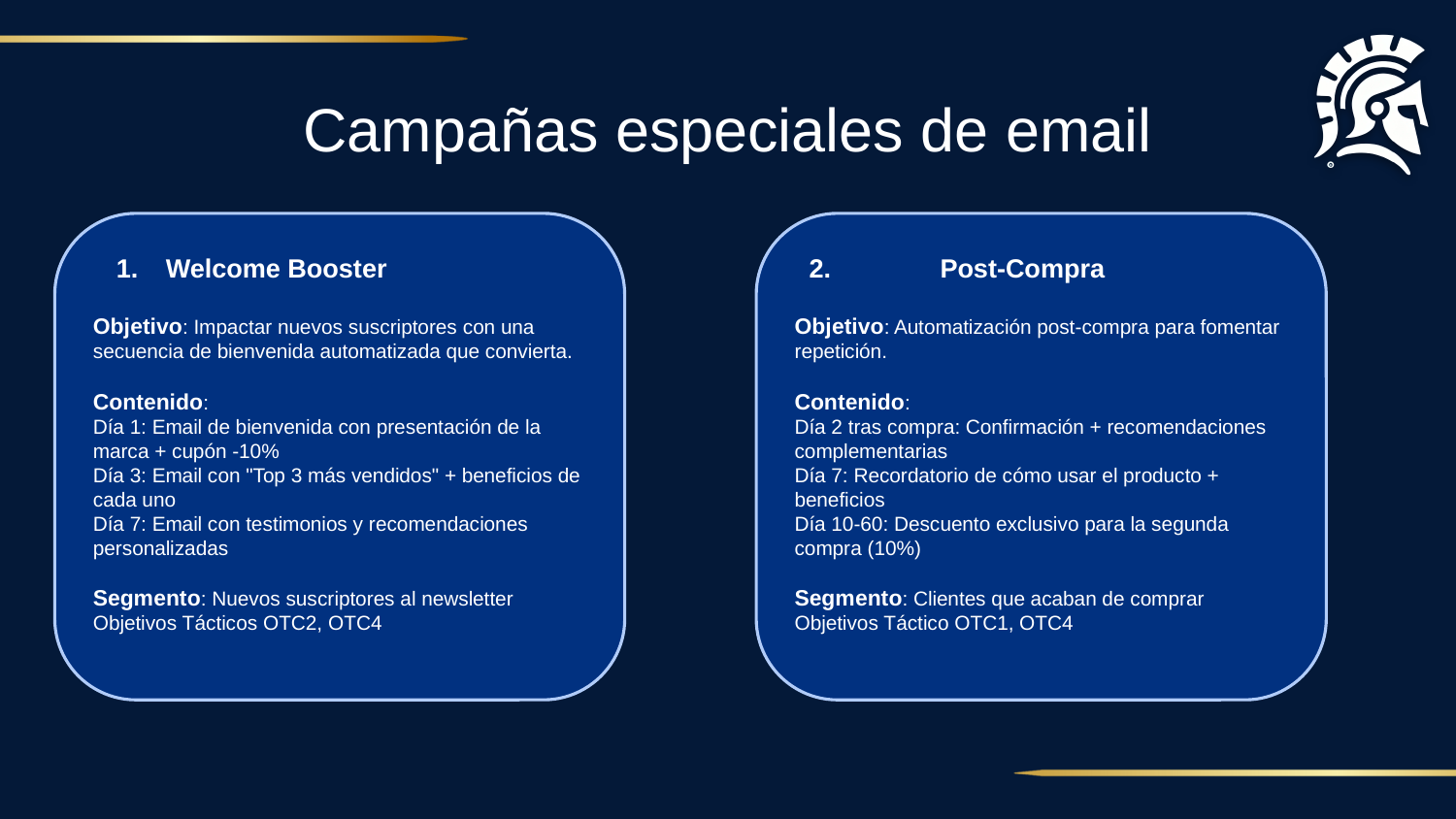

# Campañas especiales de email
Welcome Booster

Objetivo: Impactar nuevos suscriptores con una secuencia de bienvenida automatizada que convierta.

Contenido:
Día 1: Email de bienvenida con presentación de la marca + cupón -10%
Día 3: Email con "Top 3 más vendidos" + beneficios de cada uno
Día 7: Email con testimonios y recomendaciones personalizadas

Segmento: Nuevos suscriptores al newsletter Objetivos Tácticos OTC2, OTC4

  2. 	Post-Compra

Objetivo: Automatización post-compra para fomentar repetición.

Contenido:
Día 2 tras compra: Confirmación + recomendaciones complementarias
Día 7: Recordatorio de cómo usar el producto + beneficios
Día 10-60: Descuento exclusivo para la segunda compra (10%)

Segmento: Clientes que acaban de comprar Objetivos Táctico OTC1, OTC4